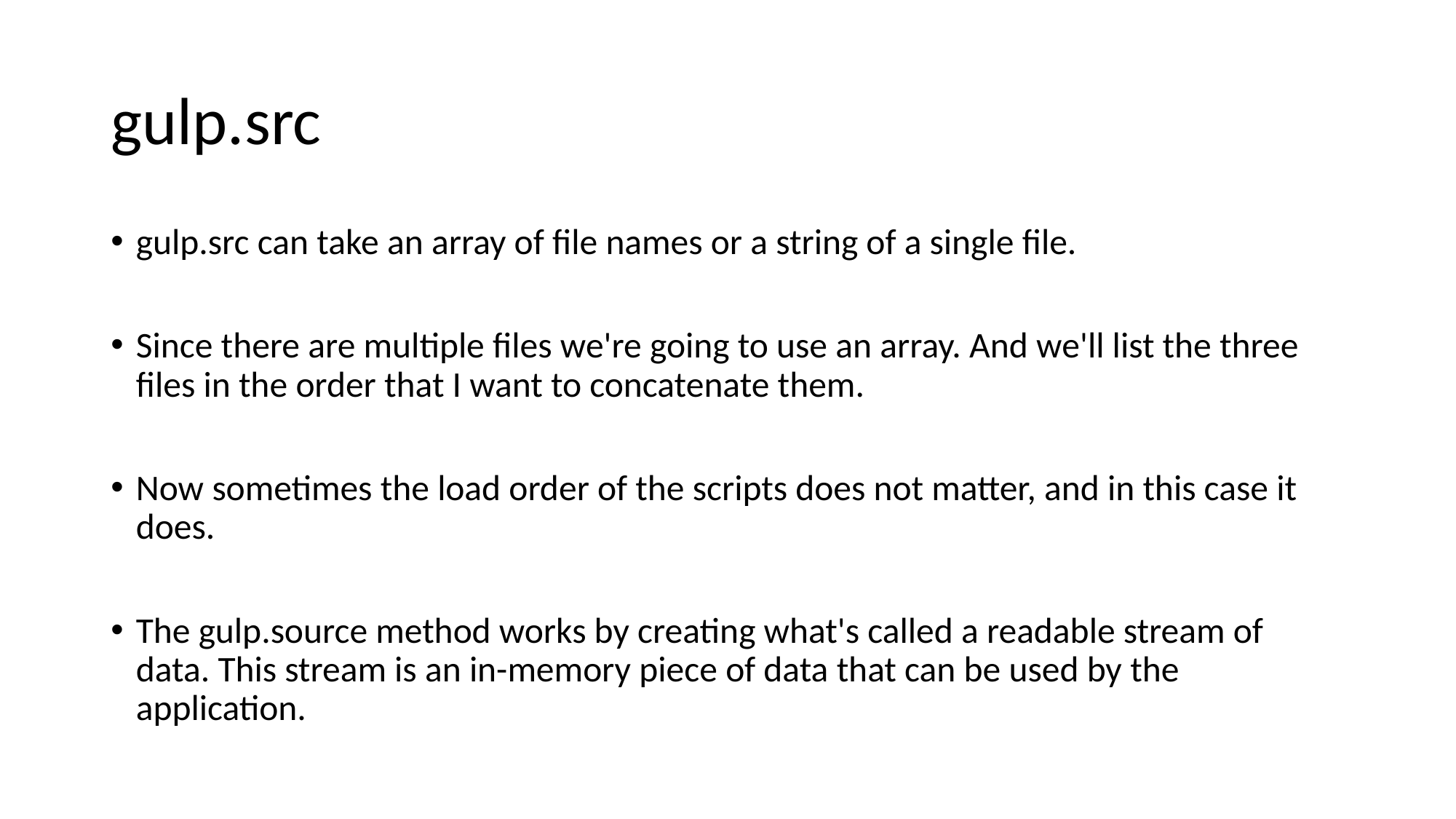

# gulp.src
gulp.src can take an array of file names or a string of a single file.

Since there are multiple files we're going to use an array. And we'll list the three files in the order that I want to concatenate them.

Now sometimes the load order of the scripts does not matter, and in this case it does.

The gulp.source method works by creating what's called a readable stream of data. This stream is an in-memory piece of data that can be used by the application.